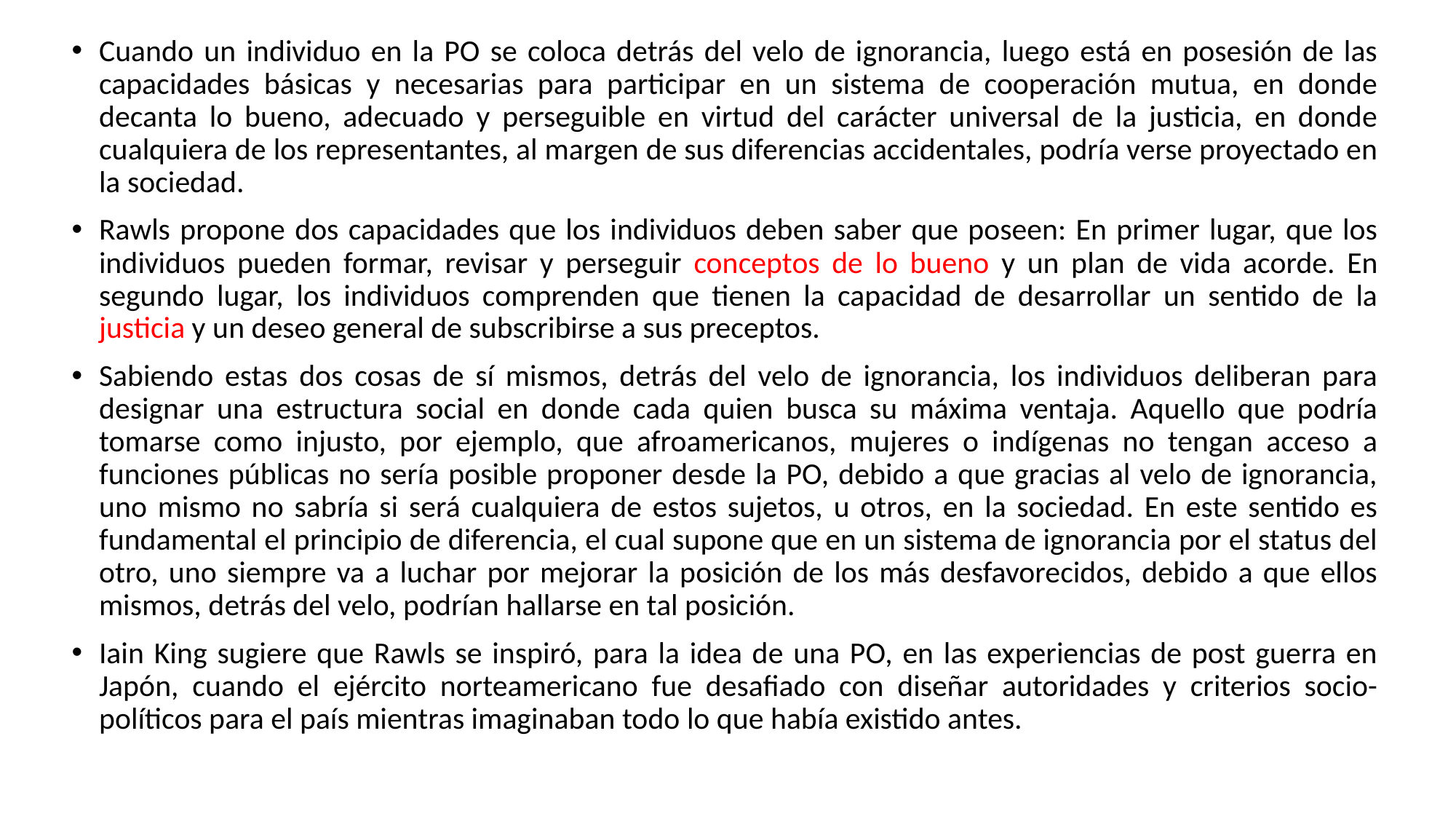

Cuando un individuo en la PO se coloca detrás del velo de ignorancia, luego está en posesión de las capacidades básicas y necesarias para participar en un sistema de cooperación mutua, en donde decanta lo bueno, adecuado y perseguible en virtud del carácter universal de la justicia, en donde cualquiera de los representantes, al margen de sus diferencias accidentales, podría verse proyectado en la sociedad.
Rawls propone dos capacidades que los individuos deben saber que poseen: En primer lugar, que los individuos pueden formar, revisar y perseguir conceptos de lo bueno y un plan de vida acorde. En segundo lugar, los individuos comprenden que tienen la capacidad de desarrollar un sentido de la justicia y un deseo general de subscribirse a sus preceptos.
Sabiendo estas dos cosas de sí mismos, detrás del velo de ignorancia, los individuos deliberan para designar una estructura social en donde cada quien busca su máxima ventaja. Aquello que podría tomarse como injusto, por ejemplo, que afroamericanos, mujeres o indígenas no tengan acceso a funciones públicas no sería posible proponer desde la PO, debido a que gracias al velo de ignorancia, uno mismo no sabría si será cualquiera de estos sujetos, u otros, en la sociedad. En este sentido es fundamental el principio de diferencia, el cual supone que en un sistema de ignorancia por el status del otro, uno siempre va a luchar por mejorar la posición de los más desfavorecidos, debido a que ellos mismos, detrás del velo, podrían hallarse en tal posición.
Iain King sugiere que Rawls se inspiró, para la idea de una PO, en las experiencias de post guerra en Japón, cuando el ejército norteamericano fue desafiado con diseñar autoridades y criterios socio-políticos para el país mientras imaginaban todo lo que había existido antes.